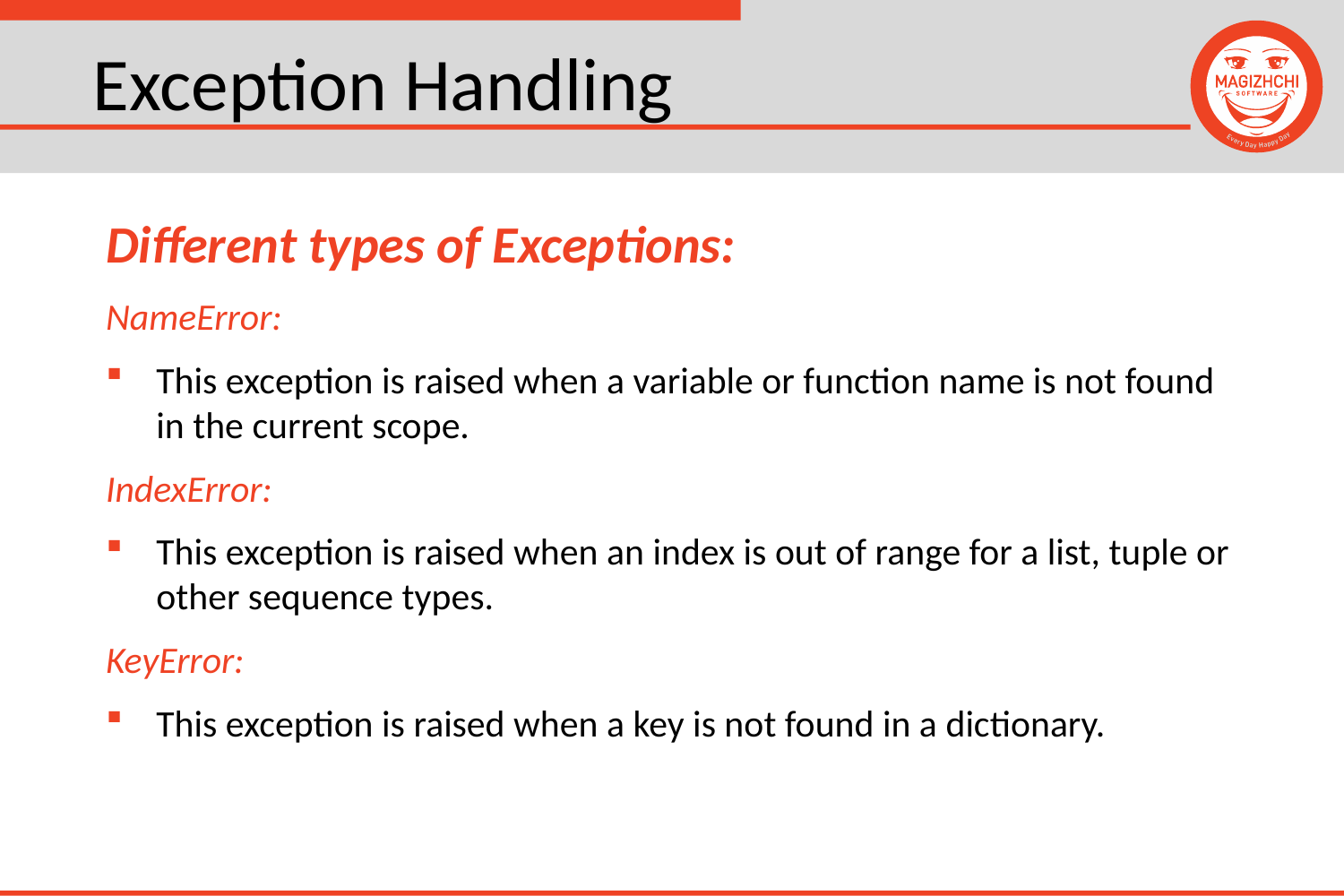

# Exception Handling
Different types of Exceptions:
NameError:
This exception is raised when a variable or function name is not found in the current scope.
IndexError:
This exception is raised when an index is out of range for a list, tuple or other sequence types.
KeyError:
This exception is raised when a key is not found in a dictionary.